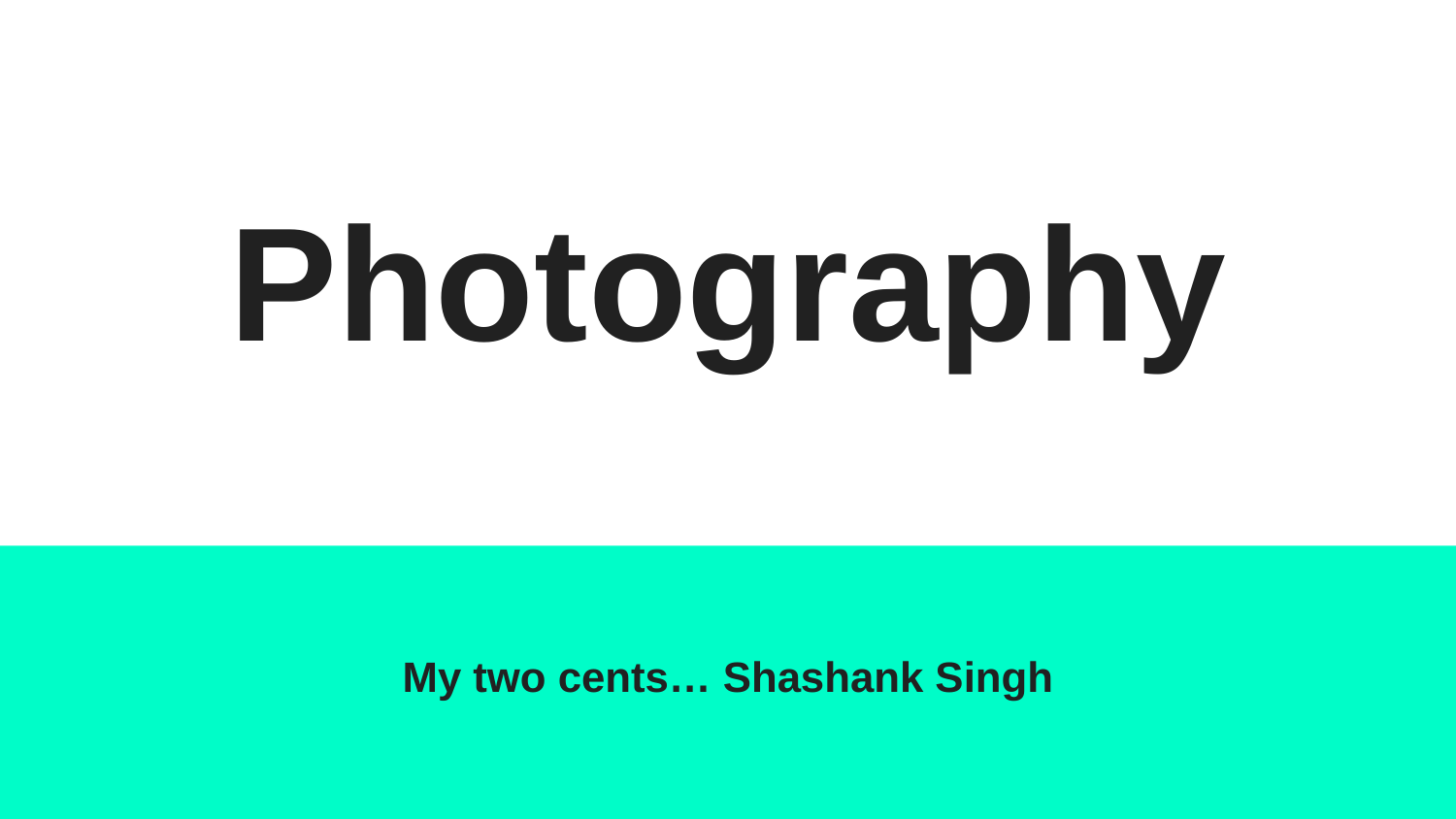

# Photography
My two cents… Shashank Singh